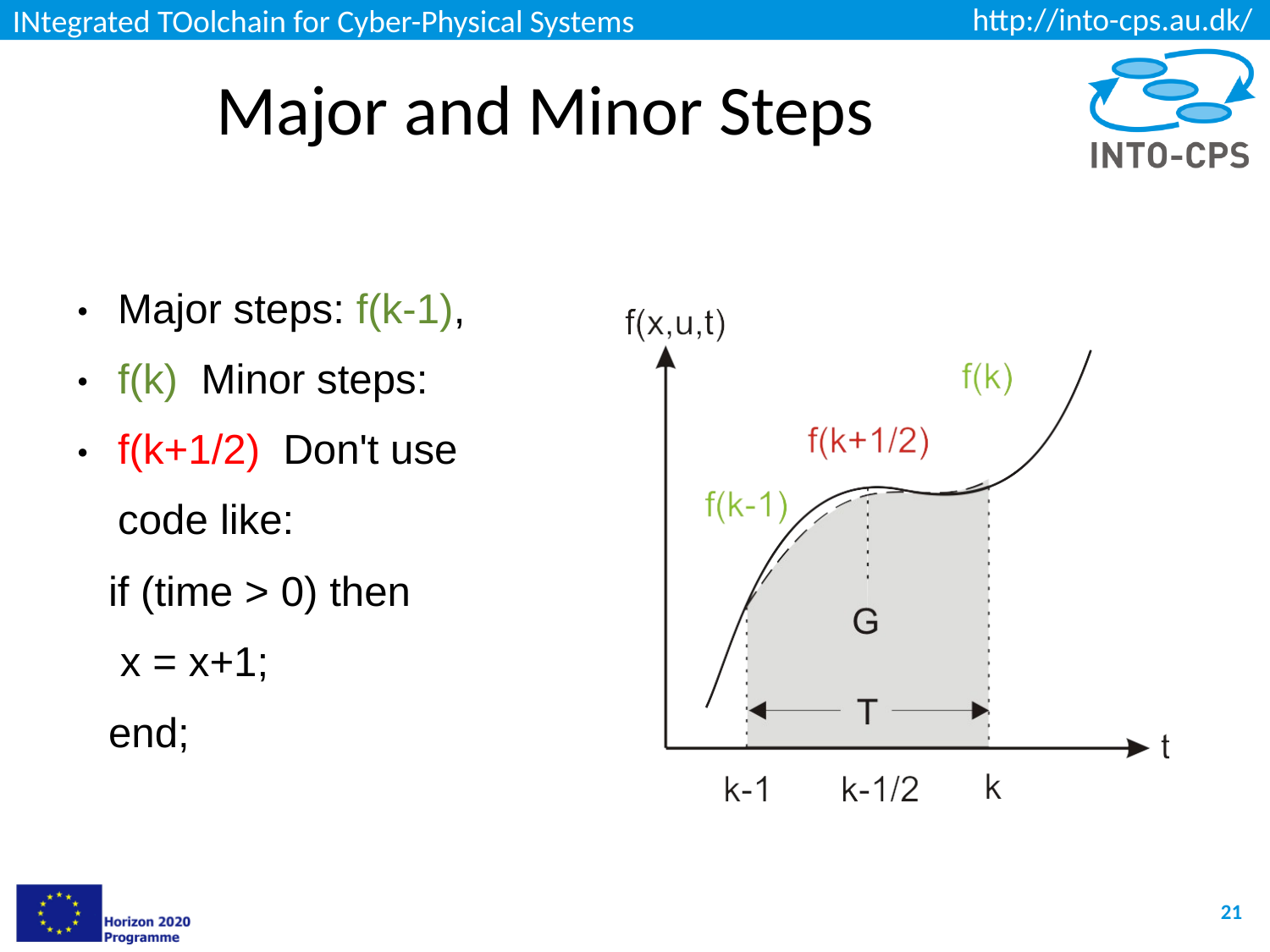

# Major and Minor Steps

Major steps: f(k-1), f(k)  Minor steps: f(k+1/2)  Don't use code like:
●

●
●
if (time > 0) then  x = x+1;
end;
21